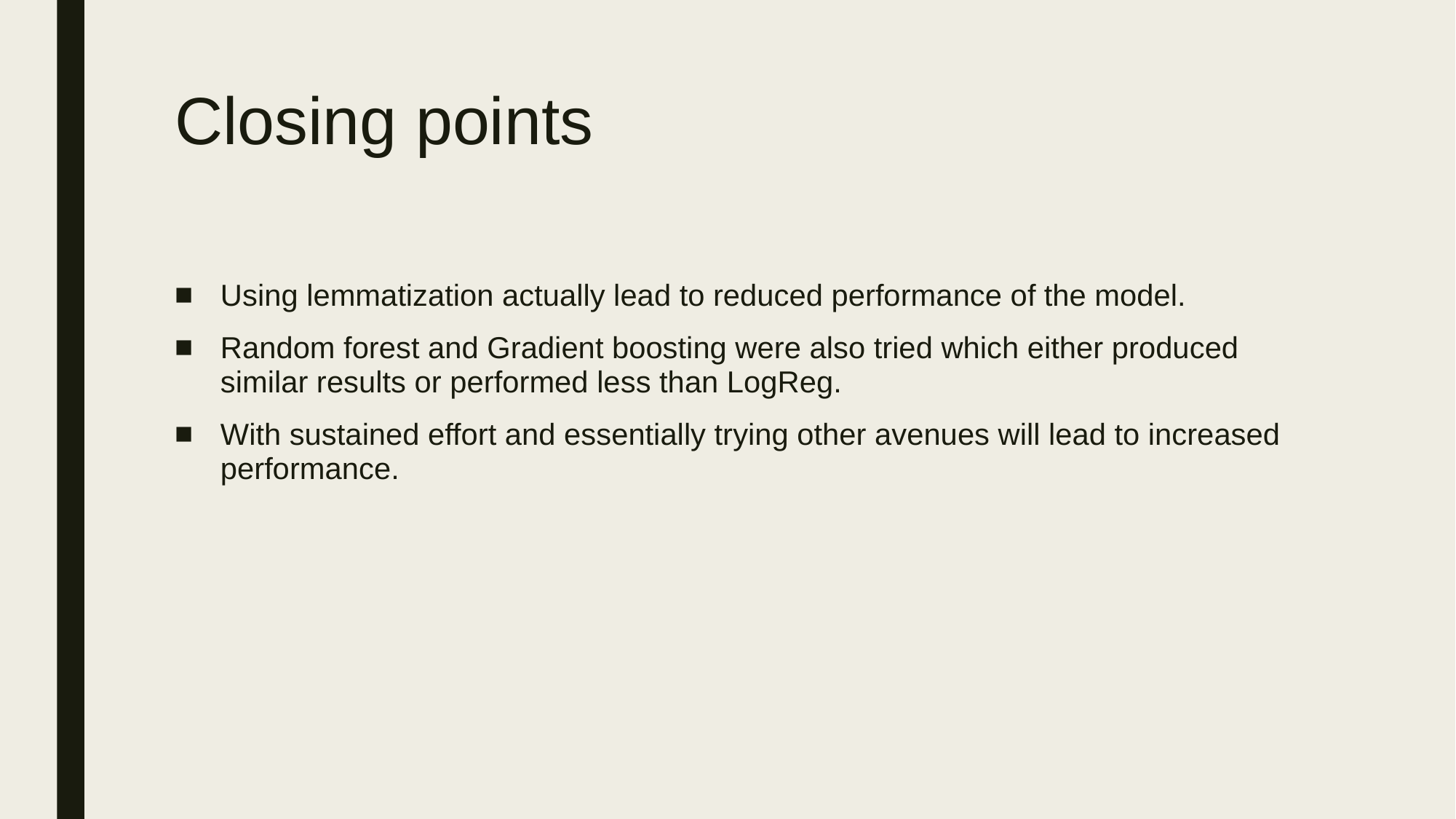

# Closing points
Using lemmatization actually lead to reduced performance of the model.
Random forest and Gradient boosting were also tried which either produced similar results or performed less than LogReg.
With sustained effort and essentially trying other avenues will lead to increased performance.